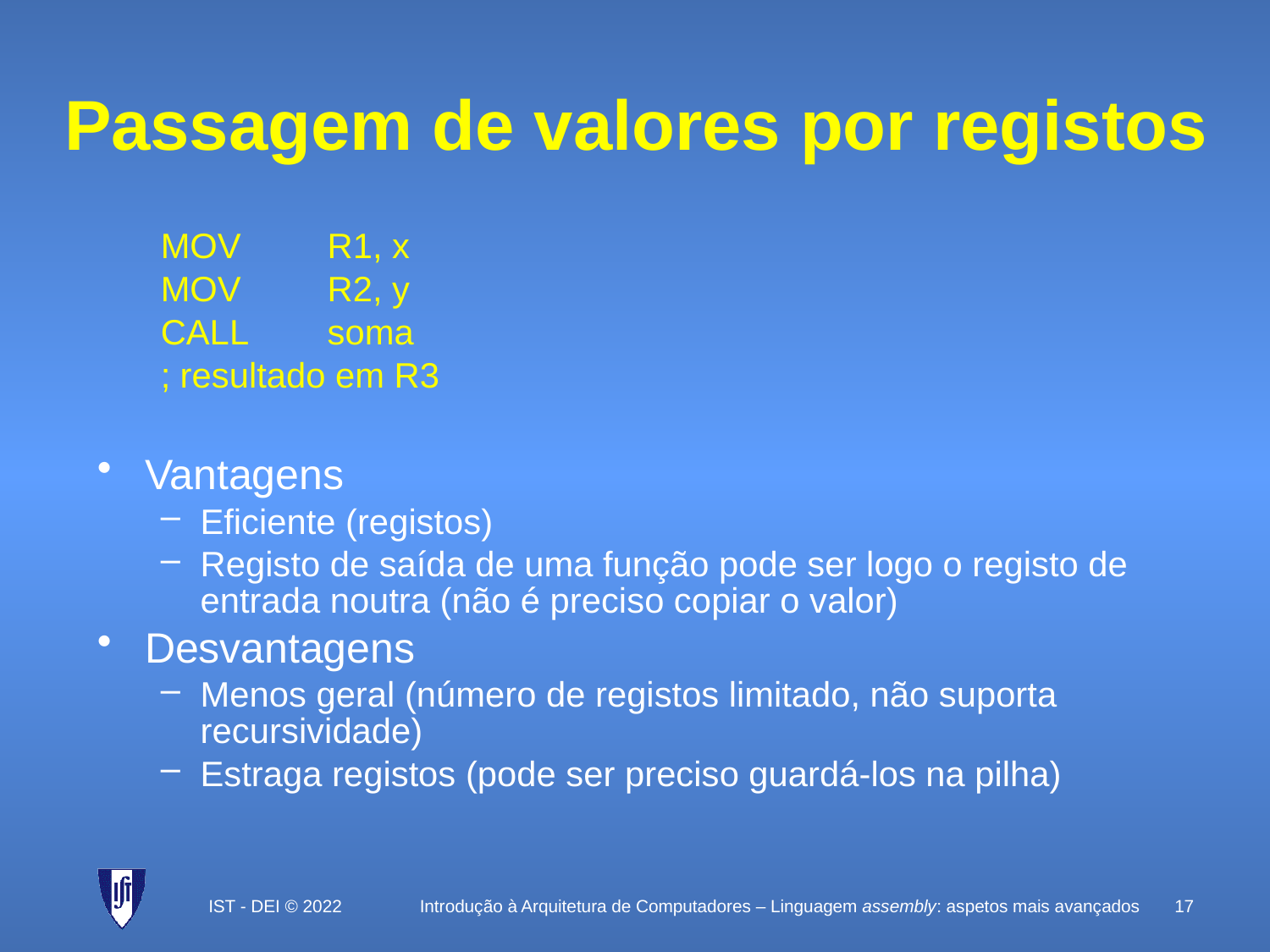

# Passagem de valores por registos
MOV	R1, x
MOV	R2, y
CALL	soma
; resultado em R3

Vantagens
Eficiente (registos)
Registo de saída de uma função pode ser logo o registo de entrada noutra (não é preciso copiar o valor)
Desvantagens
Menos geral (número de registos limitado, não suporta recursividade)
Estraga registos (pode ser preciso guardá-los na pilha)
IST - DEI © 2022